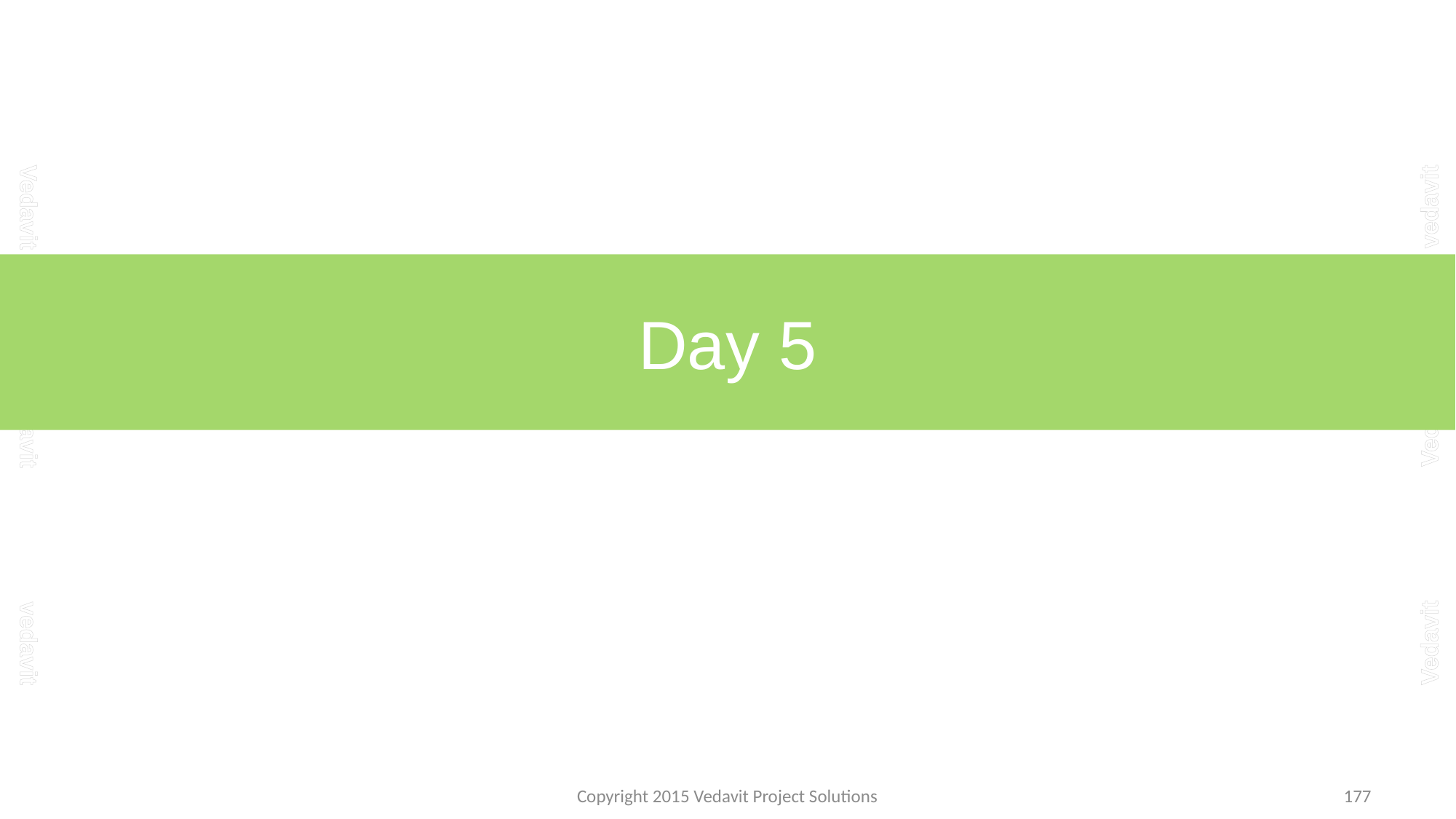

# Day 5

Copyright 2015 Vedavit Project Solutions
177